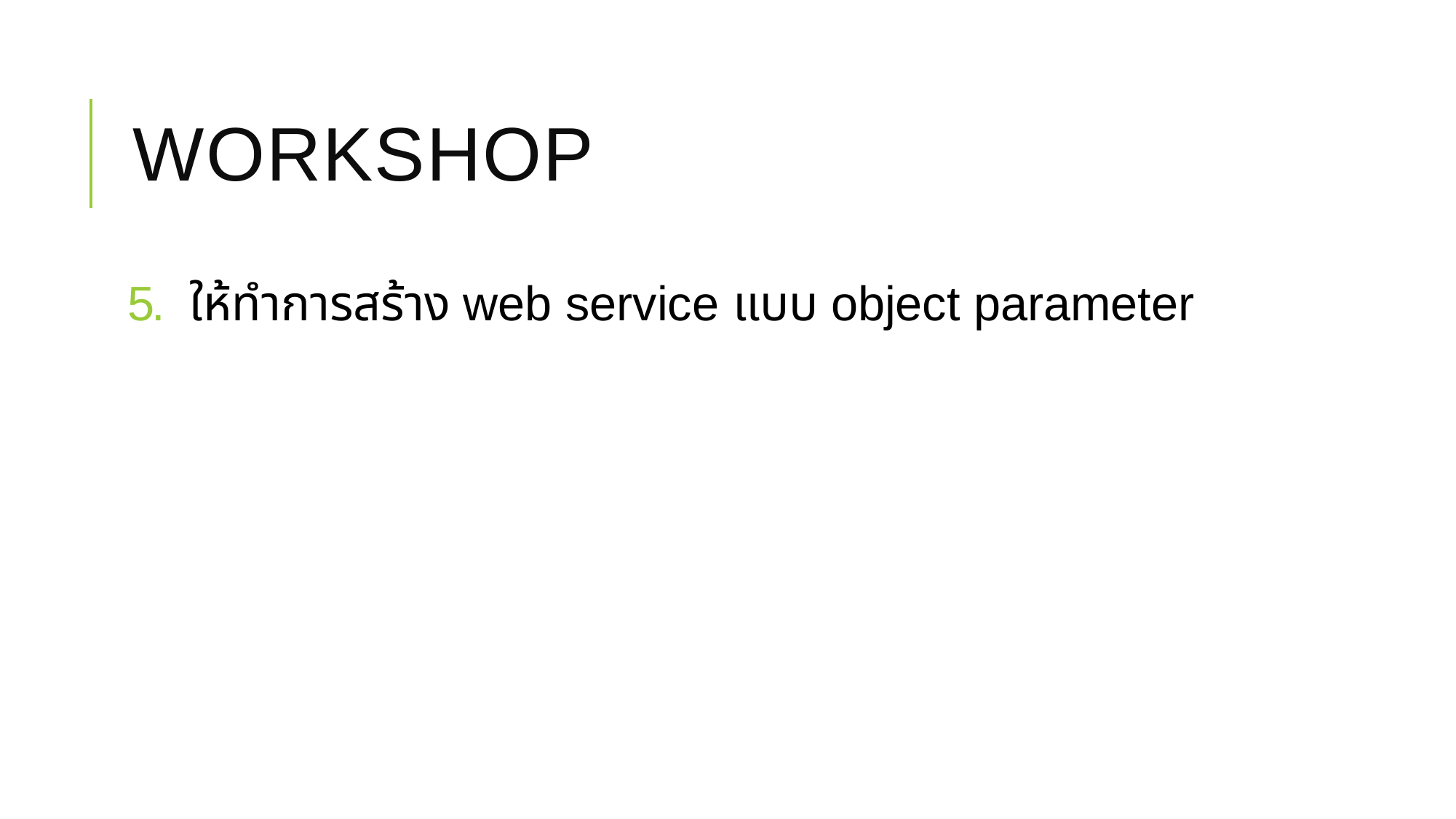

# workshop
ให้ทำการสร้าง web service แบบ object parameter